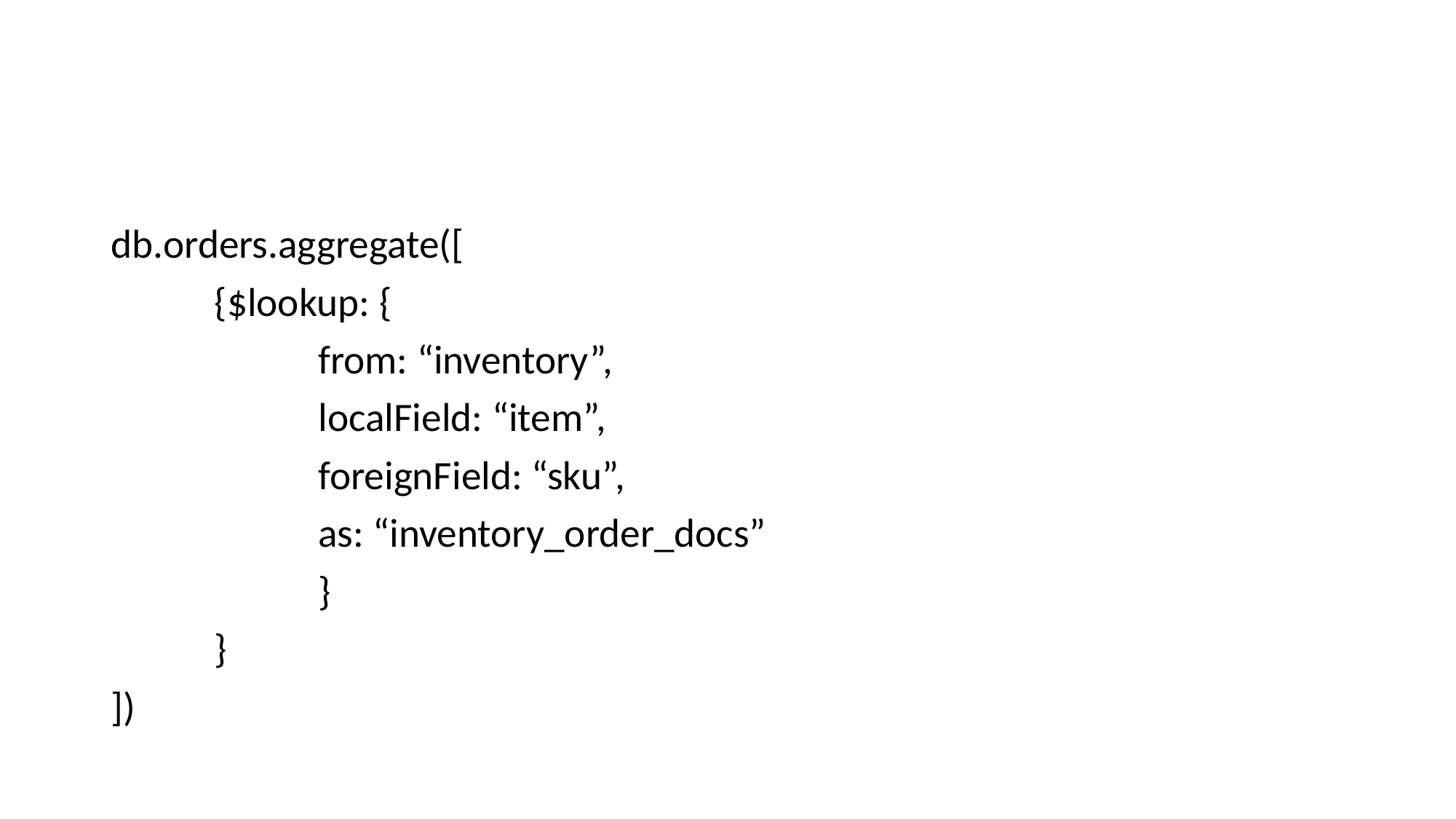

#
db.orders.aggregate([
	{$lookup: {
		from: “inventory”,
		localField: “item”,
		foreignField: “sku”,
		as: “inventory_order_docs”
		}
	}
])